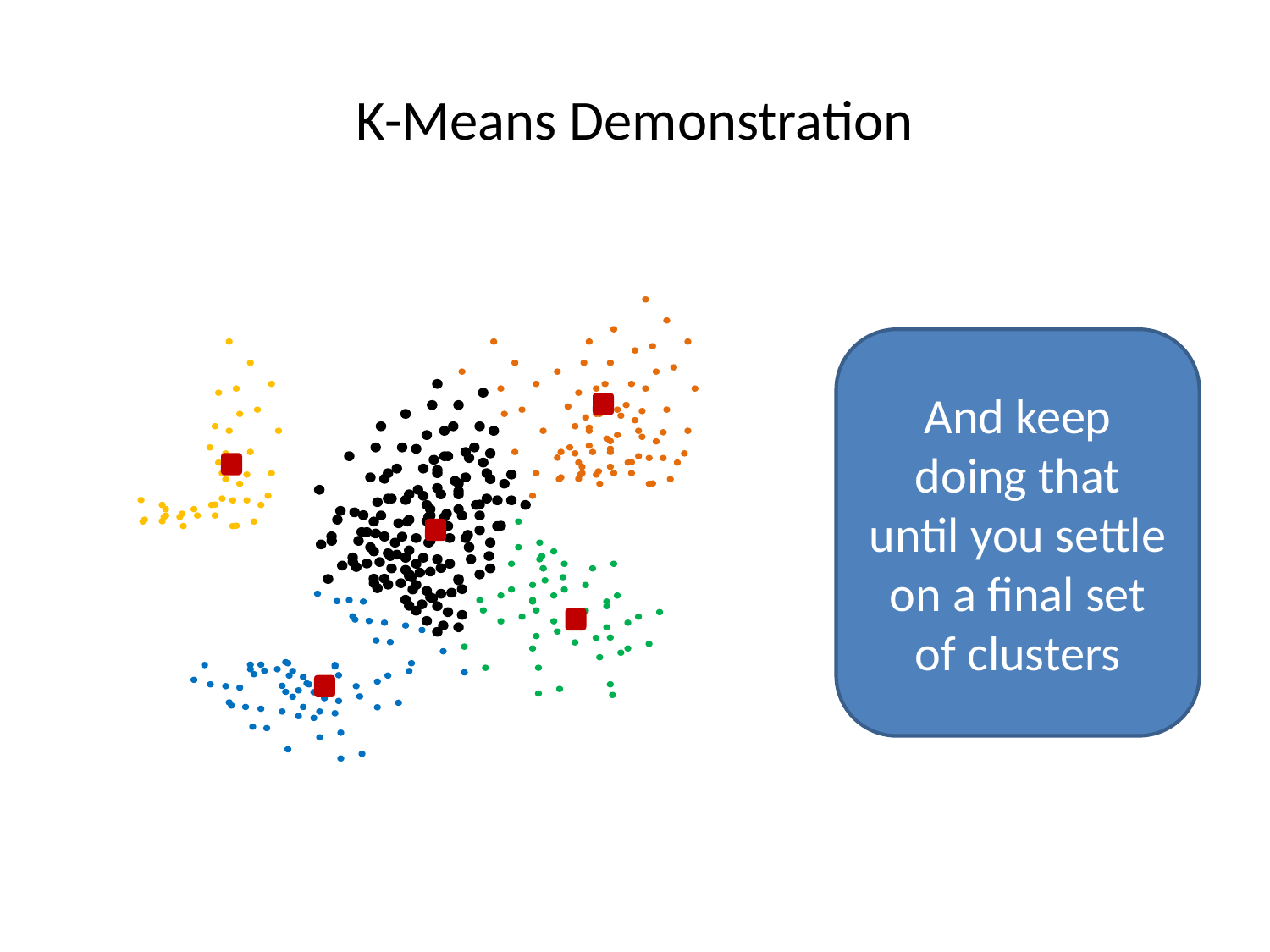

# K-Means Demonstration

And keep doing that until you settle on a final set of clusters